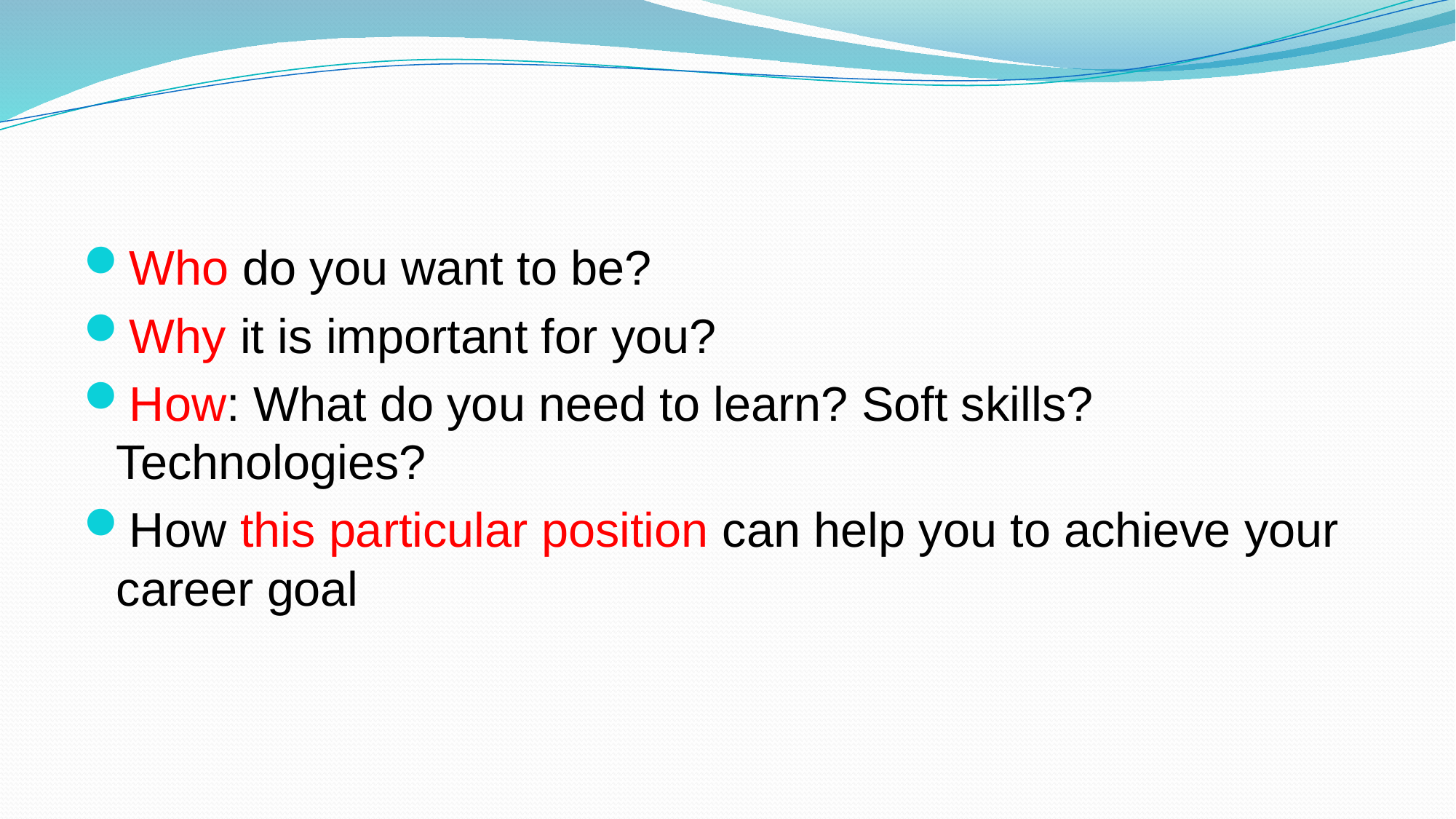

Who do you want to be?
Why it is important for you?
How: What do you need to learn? Soft skills? Technologies?
How this particular position can help you to achieve your career goal